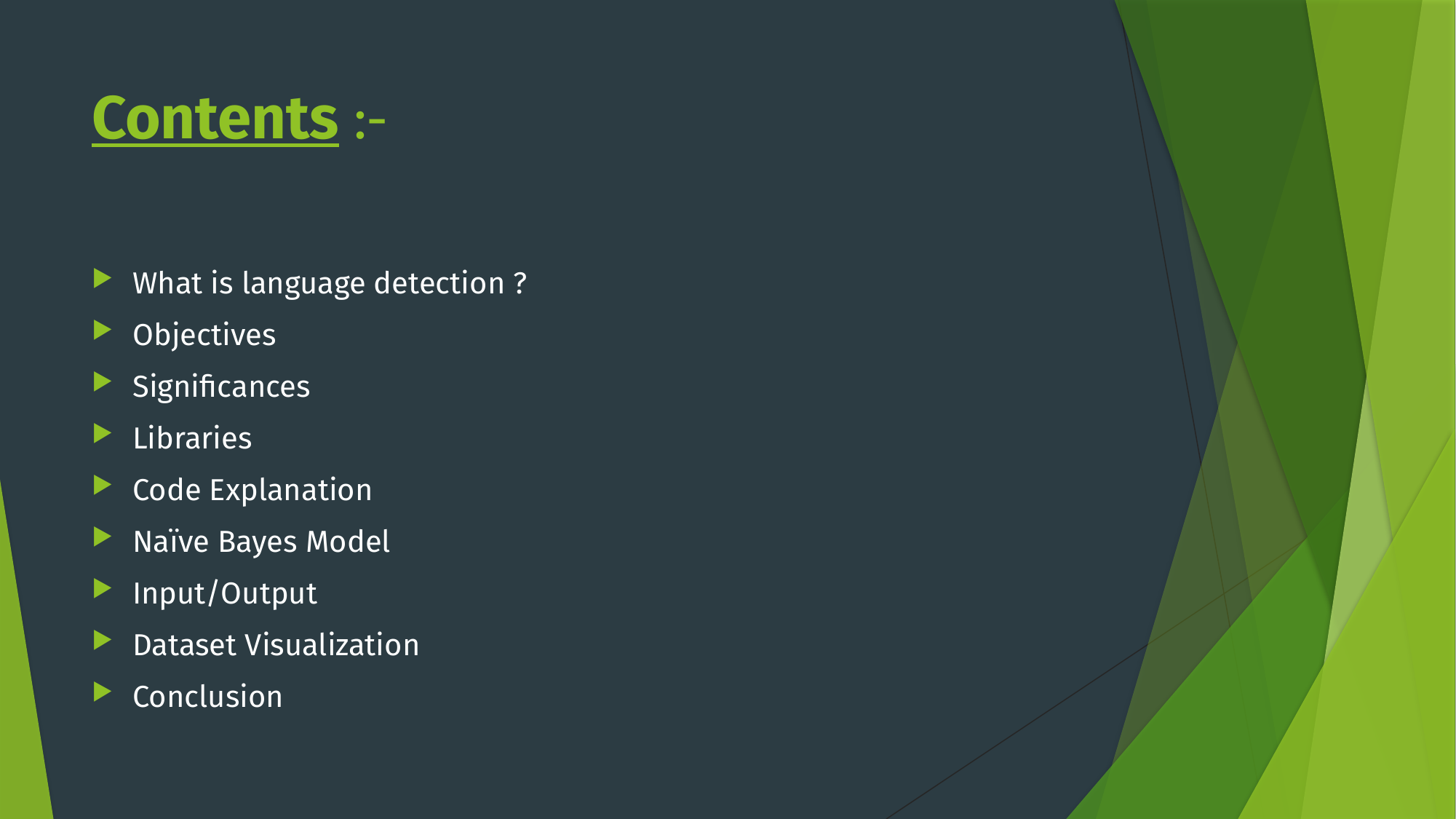

# Contents :-
What is language detection ?
Objectives
Significances
Libraries
Code Explanation
Naïve Bayes Model
Input/Output
Dataset Visualization
Conclusion